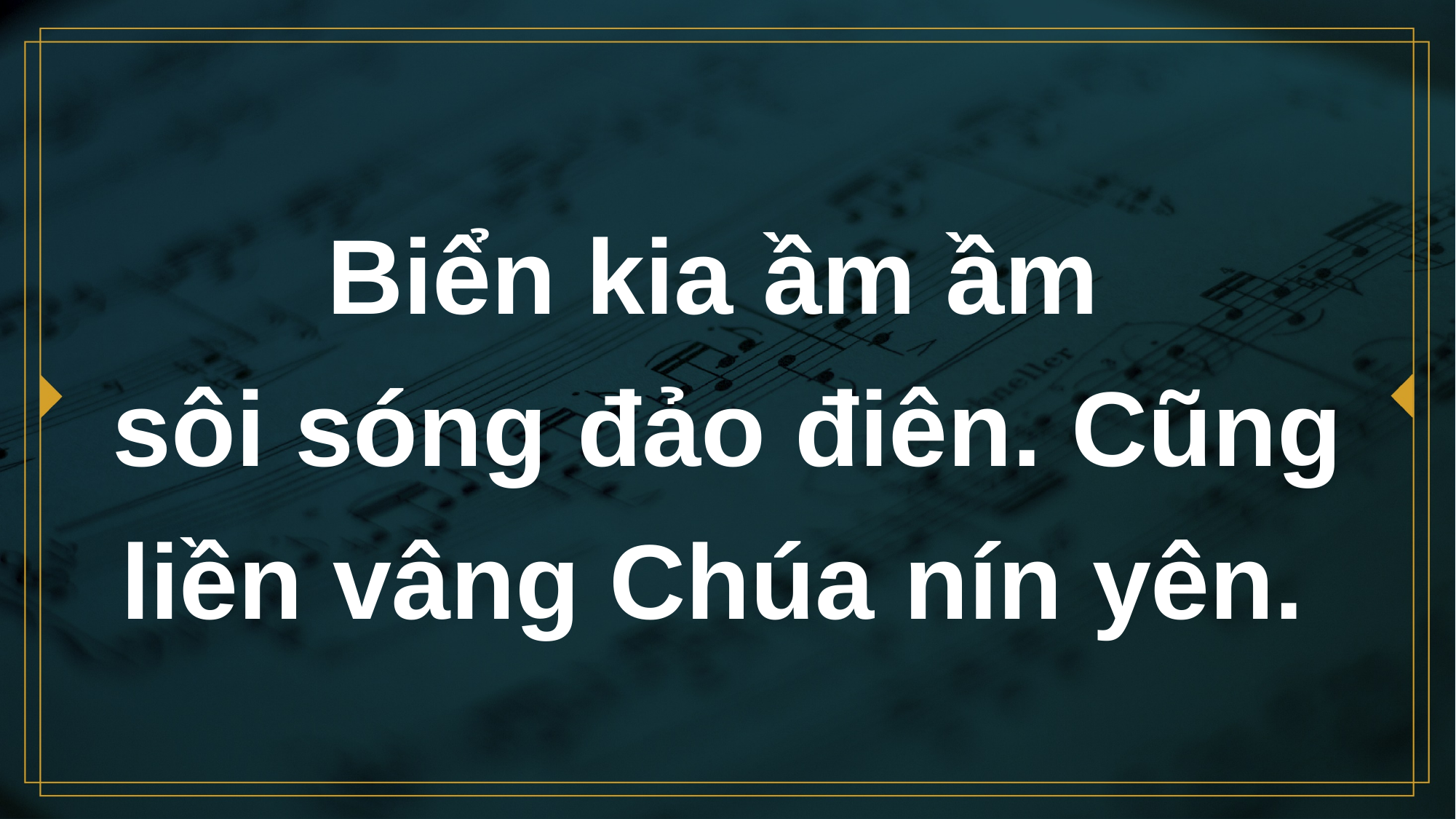

# Biển kia ầm ầm sôi sóng đảo điên. Cũng liền vâng Chúa nín yên.